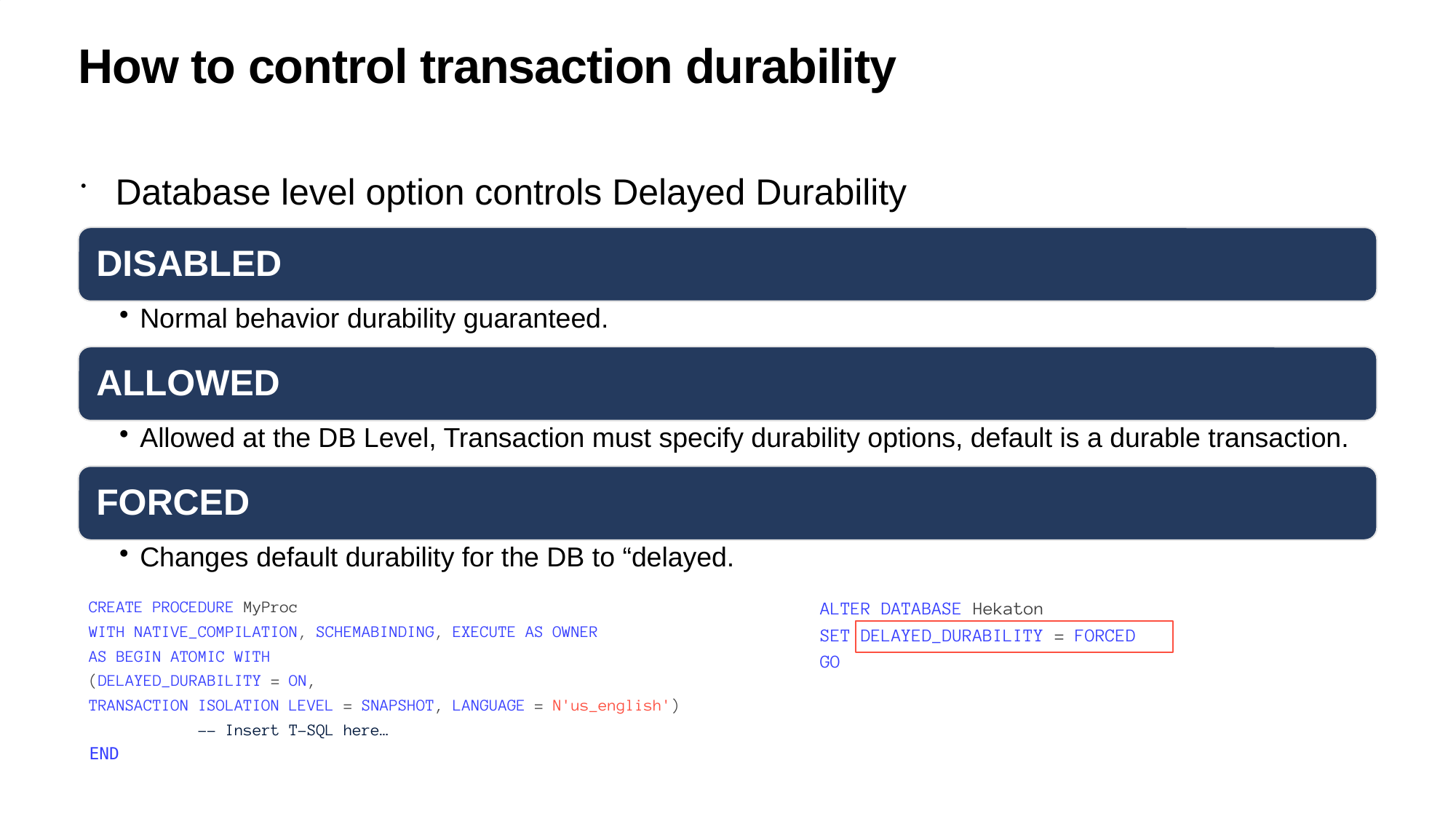

# How to control transaction durability
Database level option controls Delayed Durability

DISABLED
Normal behavior durability guaranteed.
ALLOWED
Allowed at the DB Level, Transaction must specify durability options, default is a durable transaction.
FORCED
Changes default durability for the DB to “delayed.
CREATE PROCEDURE MyProc
WITH NATIVE_COMPILATION, SCHEMABINDING, EXECUTE AS OWNER
AS BEGIN ATOMIC WITH
(DELAYED_DURABILITY = ON,
TRANSACTION ISOLATION LEVEL = SNAPSHOT, LANGUAGE = N'us_english')
	-- Insert T-SQL here…
END
ALTER DATABASE Hekaton
SET DELAYED_DURABILITY = FORCED
GO